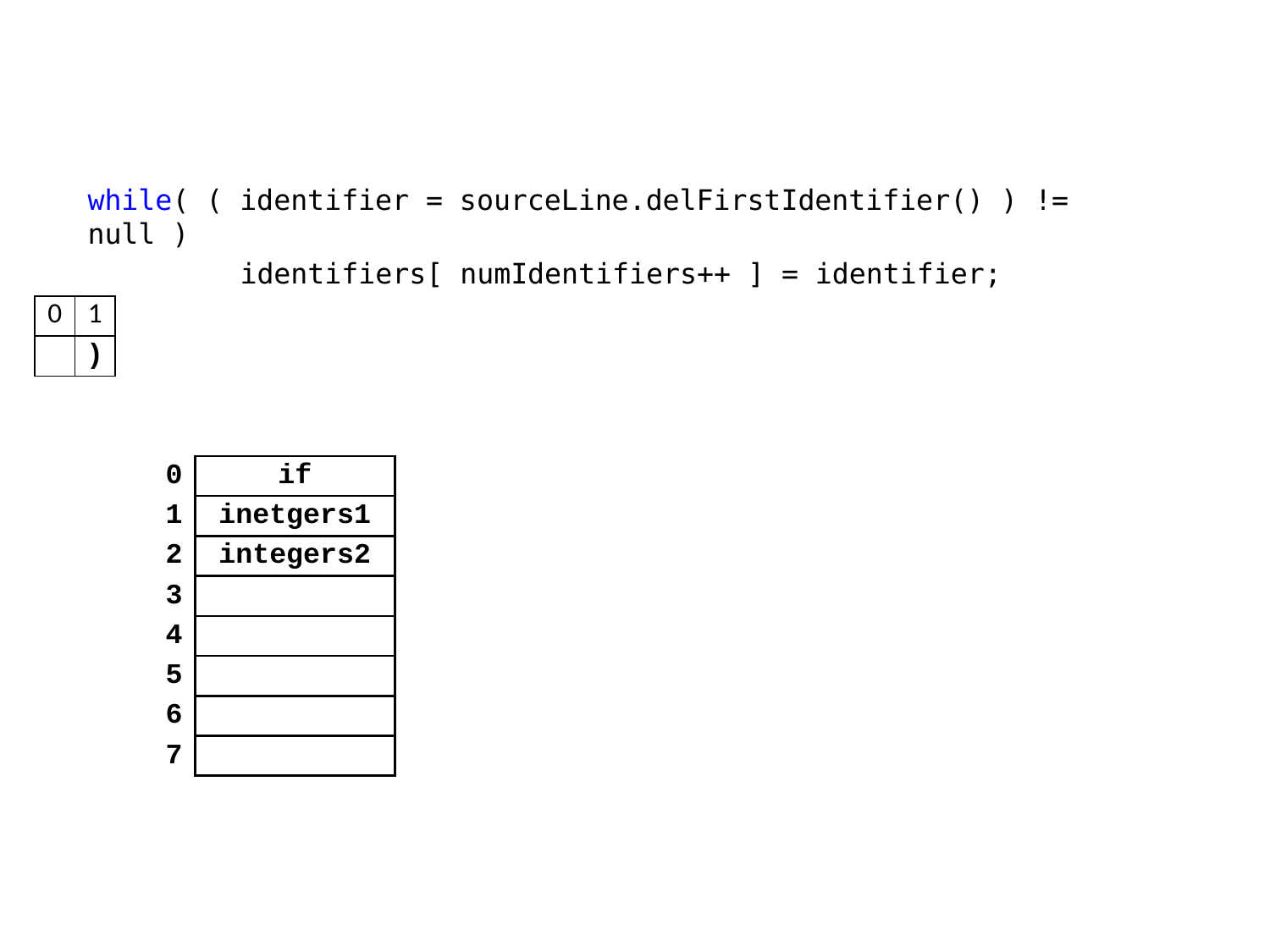

while( ( identifier = sourceLine.delFirstIdentifier() ) != null )
         identifiers[ numIdentifiers++ ] = identifier;
| 0 | 1 |
| --- | --- |
|  | ) |
| 0 | if |
| --- | --- |
| 1 | inetgers1 |
| 2 | integers2 |
| 3 |  |
| 4 |  |
| 5 |  |
| 6 |  |
| 7 |  |